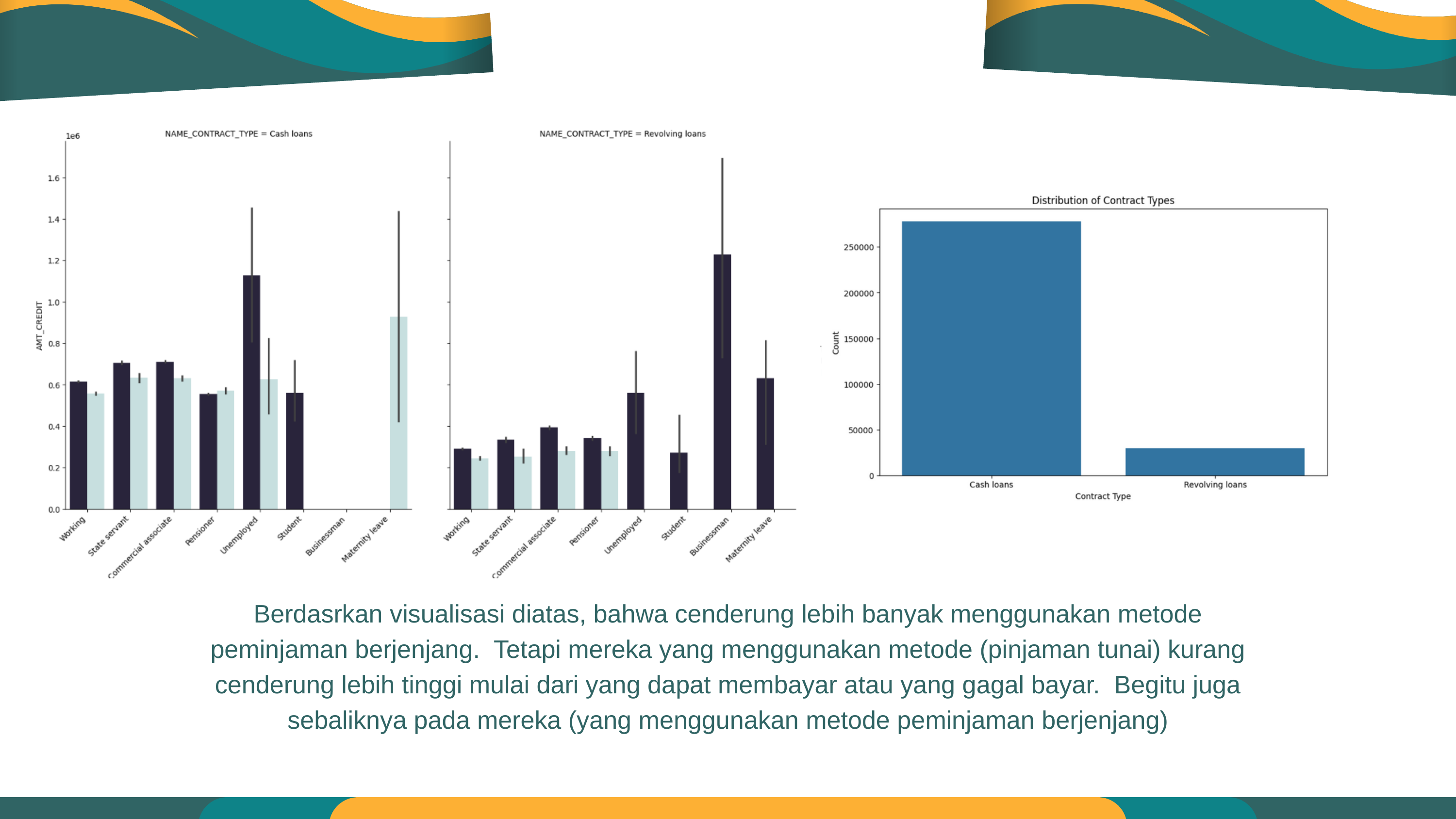

Berdasrkan visualisasi diatas, bahwa cenderung lebih banyak menggunakan metode peminjaman berjenjang.  Tetapi mereka yang menggunakan metode (pinjaman tunai) kurang cenderung lebih tinggi mulai dari yang dapat membayar atau yang gagal bayar.  Begitu juga sebaliknya pada mereka (yang menggunakan metode peminjaman berjenjang)